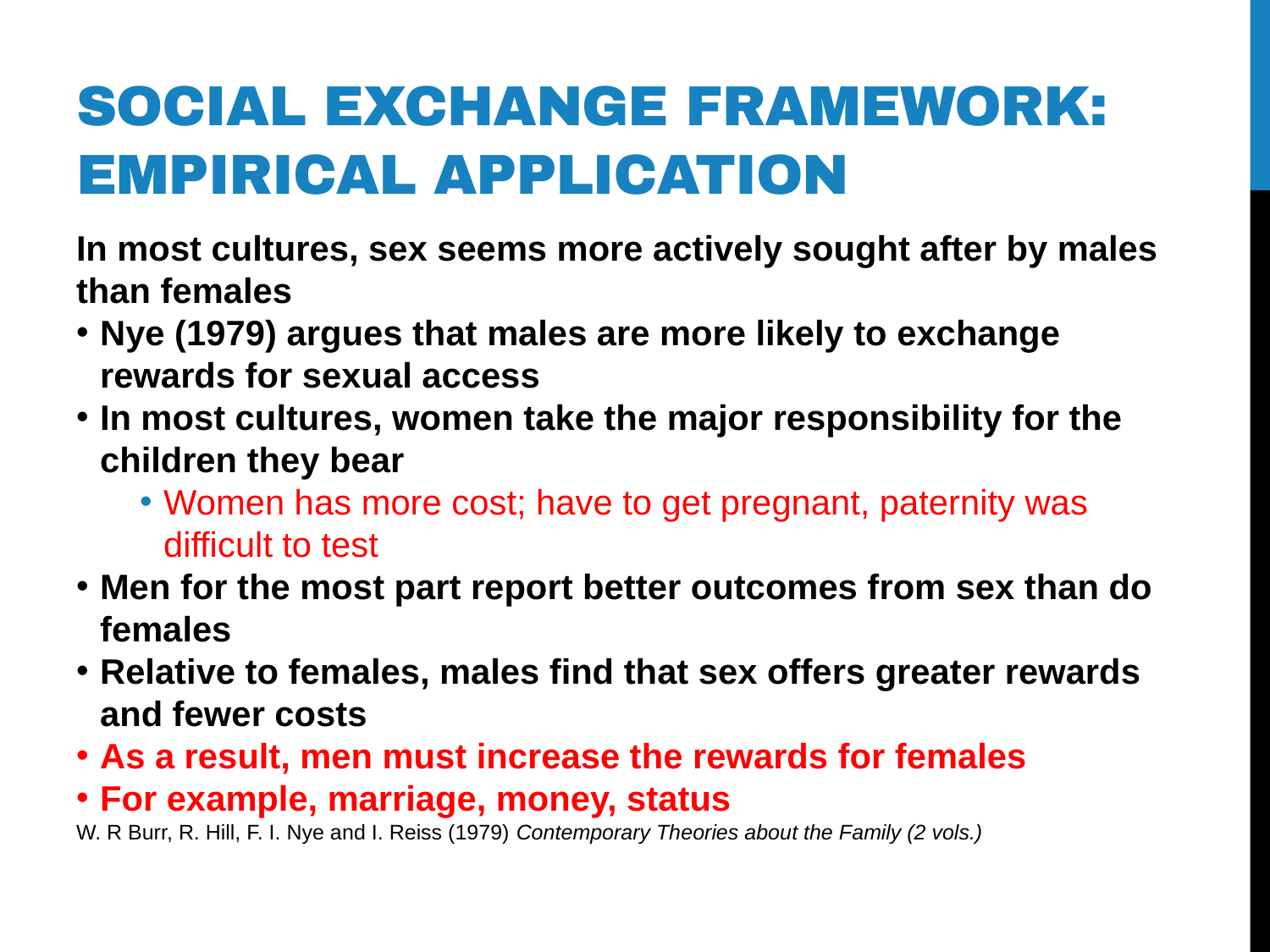

# Social exchange framework: Empirical application

In most cultures, sex seems more actively sought after by males than females
Nye (1979) argues that males are more likely to exchange rewards for sexual access
In most cultures, women take the major responsibility for the children they bear
Women has more cost; have to get pregnant, paternity was difficult to test
Men for the most part report better outcomes from sex than do females
Relative to females, males find that sex offers greater rewards and fewer costs
As a result, men must increase the rewards for females
For example, marriage, money, status
W. R Burr, R. Hill, F. I. Nye and I. Reiss (1979) Contemporary Theories about the Family (2 vols.)